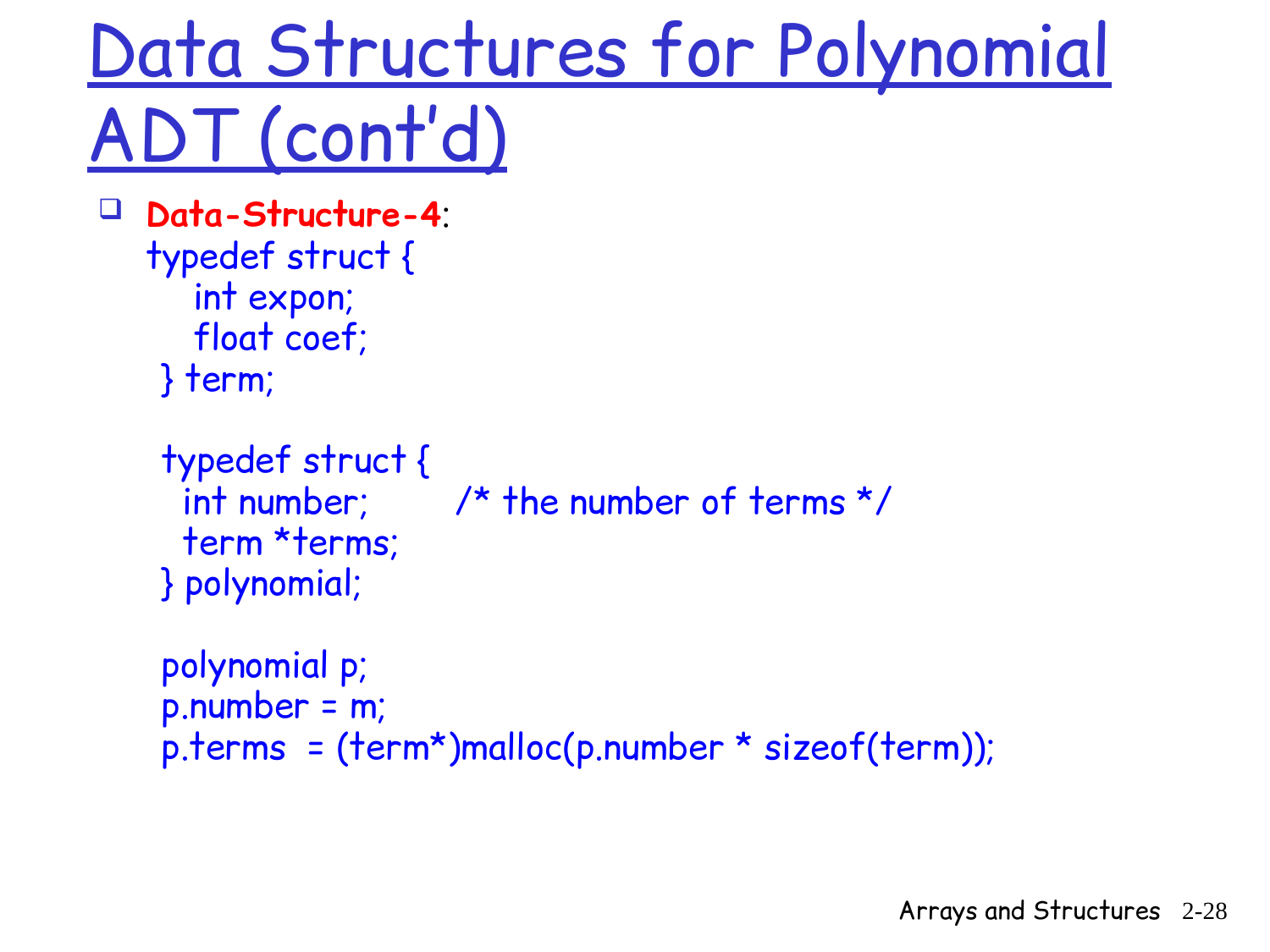

# Data Structures for Polynomial ADT (cont’d)
Data-Structure-4:
typedef struct {
   int expon;
   float coef;
} term;

typedef struct {
  int number;  	/* the number of terms */
  term *terms;
} polynomial;

polynomial p;
p.number = m;
p.terms  = (term*)malloc(p.number * sizeof(term));

Arrays and Structures
2-28